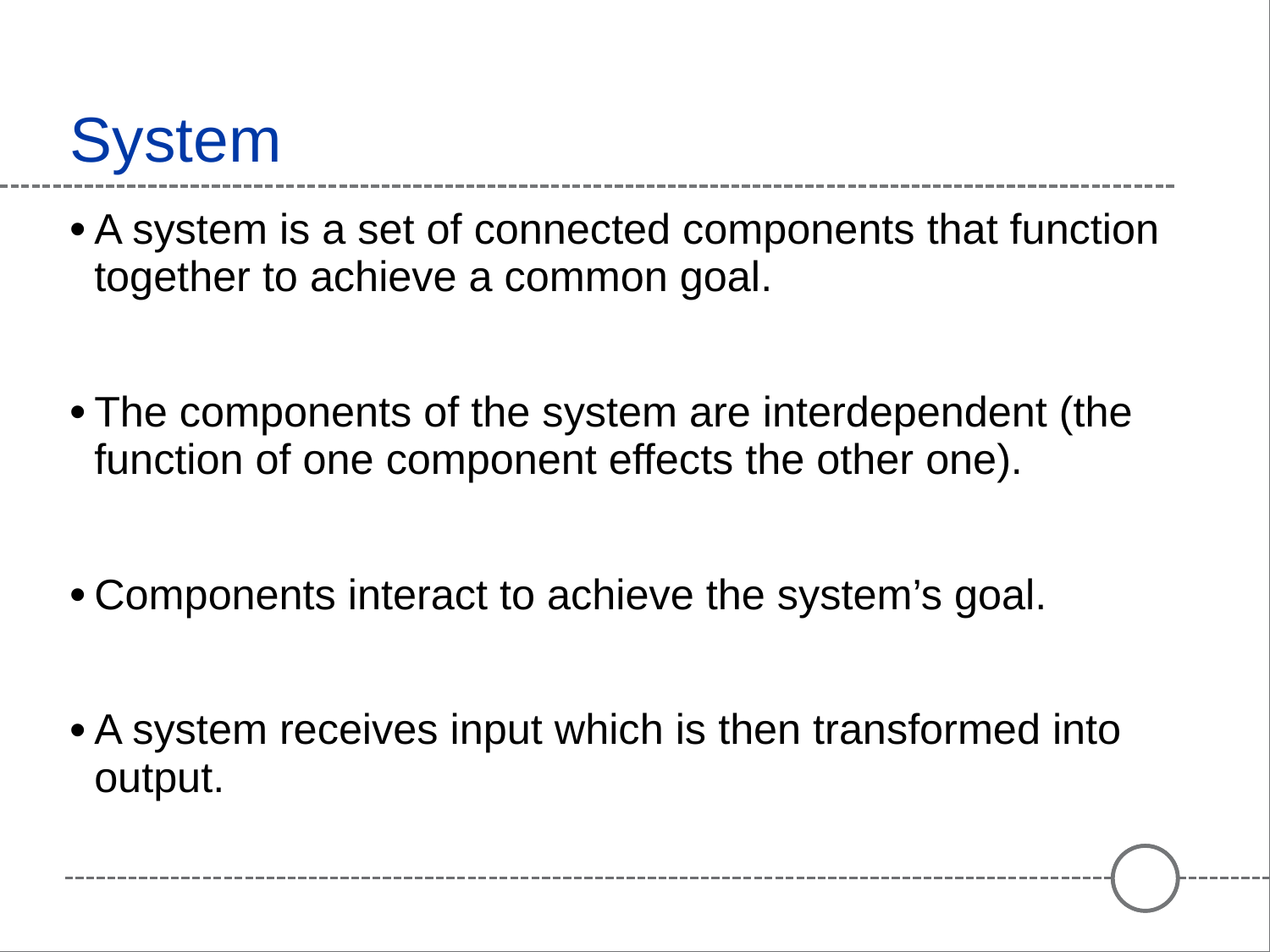

# System
A system is a set of connected components that function together to achieve a common goal.

The components of the system are interdependent (the function of one component effects the other one).

Components interact to achieve the system’s goal.

A system receives input which is then transformed into output.